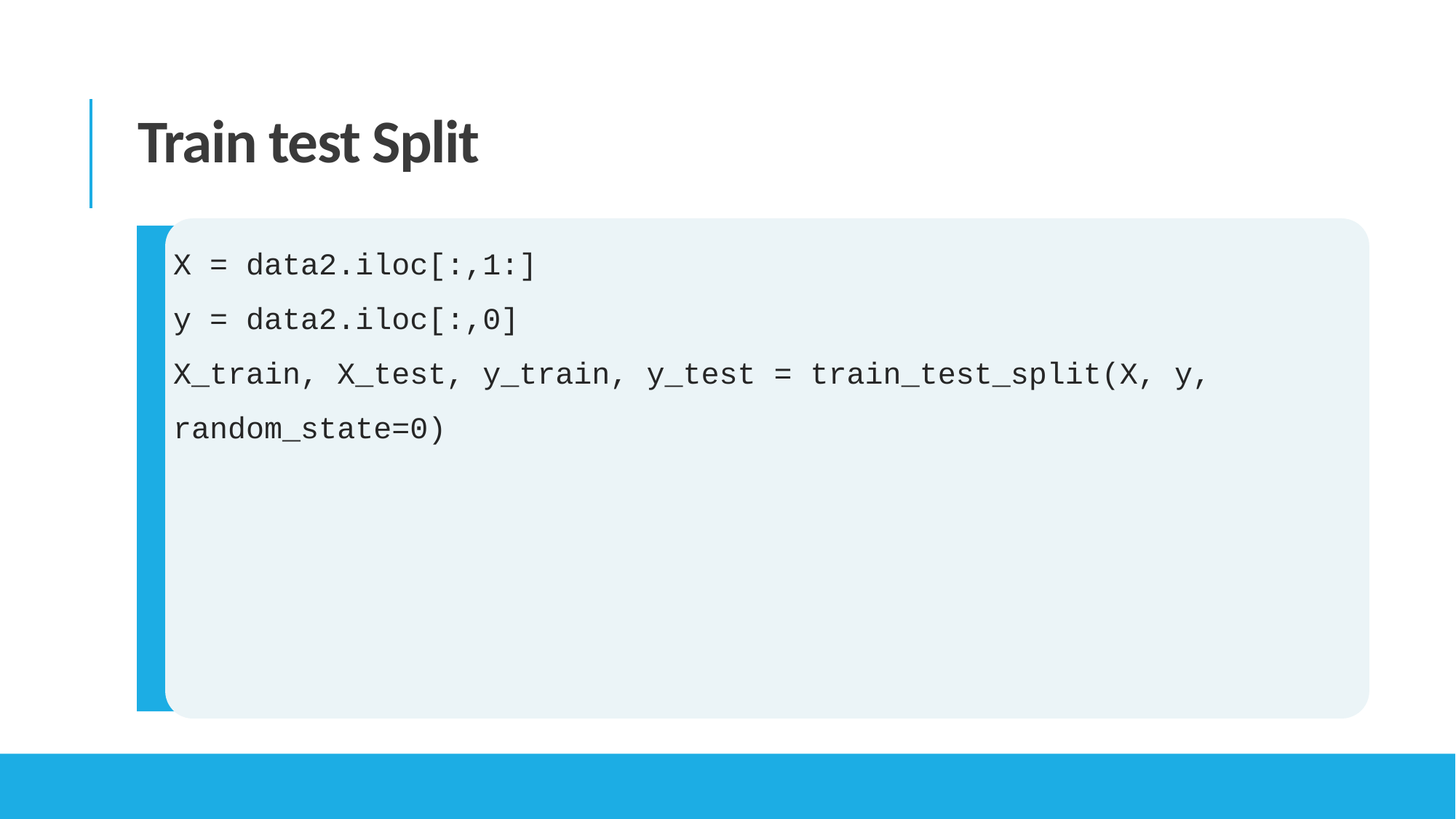

Train test Split
X = data2.iloc[:,1:]
y = data2.iloc[:,0]
X_train, X_test, y_train, y_test = train_test_split(X, y, random_state=0)